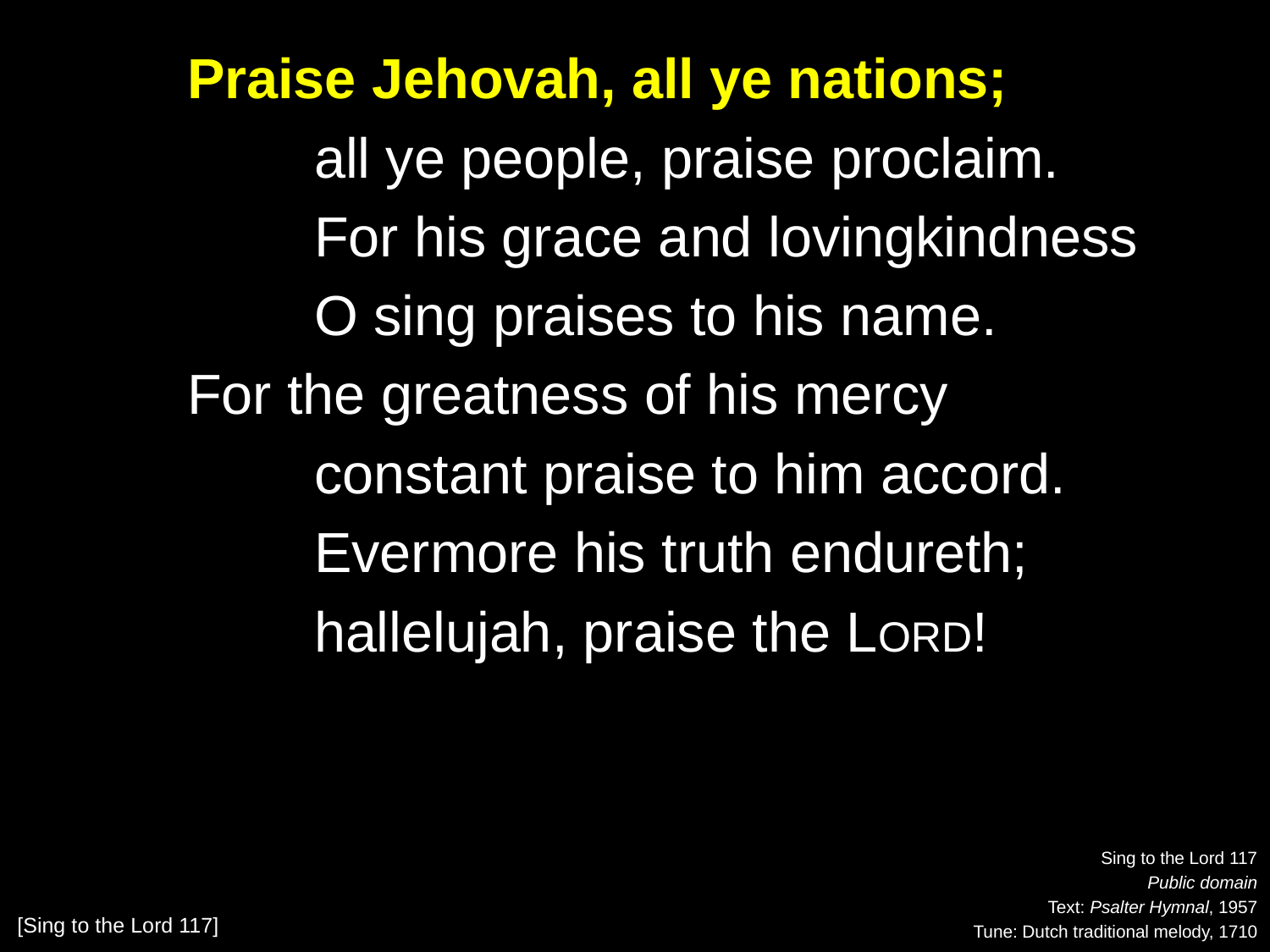

Praise Jehovah, all ye nations;
		all ye people, praise proclaim.
		For his grace and lovingkindness
		O sing praises to his name.
	For the greatness of his mercy
		constant praise to him accord.
		Evermore his truth endureth;
		hallelujah, praise the Lord!

Sing to the Lord 117
Public domain
Text: Psalter Hymnal, 1957
Tune: Dutch traditional melody, 1710
[Sing to the Lord 117]